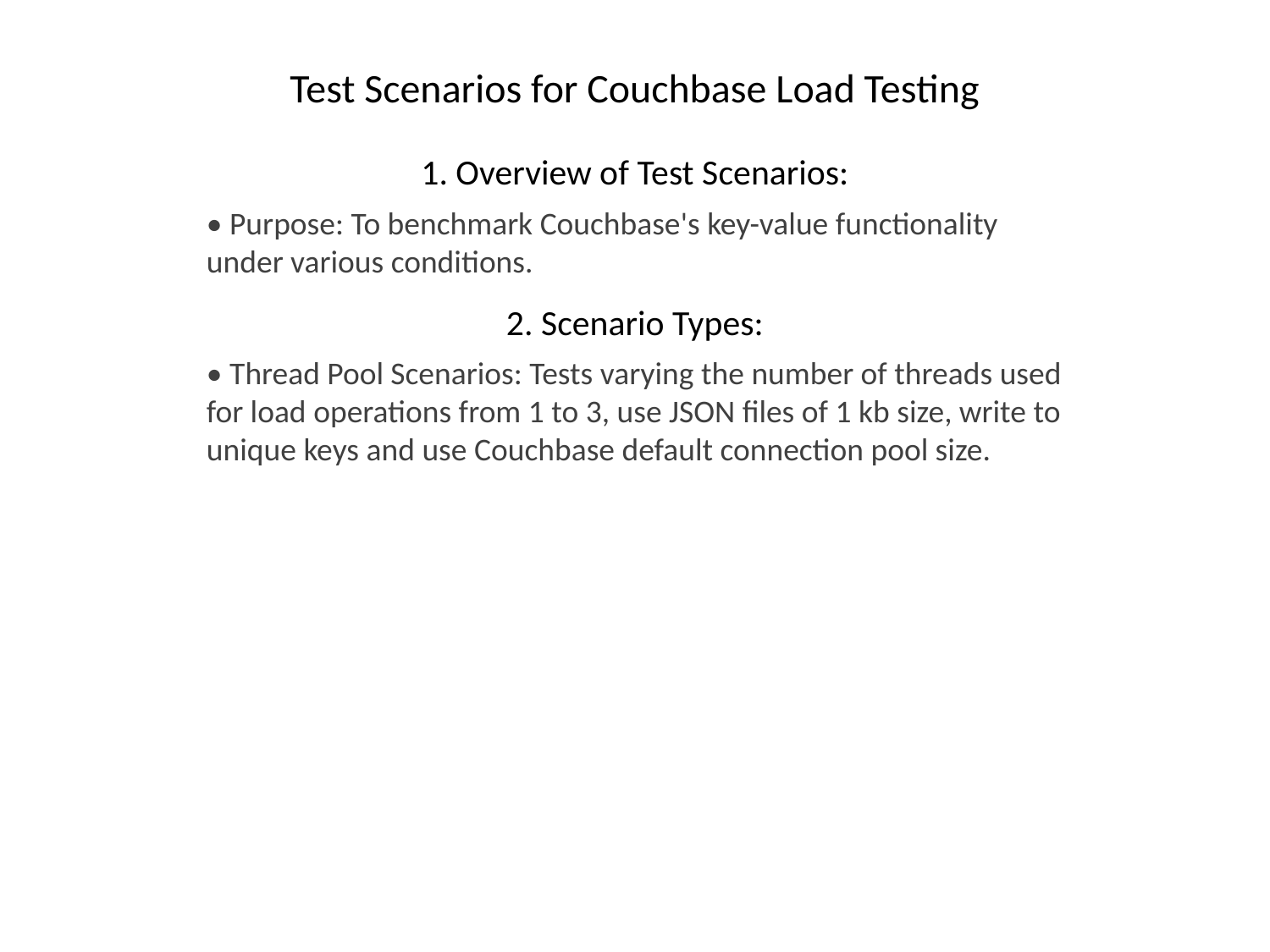

Test Scenarios for Couchbase Load Testing

1. Overview of Test Scenarios:

• Purpose: To benchmark Couchbase's key-value functionality under various conditions.

2. Scenario Types:

• Thread Pool Scenarios: Tests varying the number of threads used for load operations from 1 to 3, use JSON files of 1 kb size, write to unique keys and use Couchbase default connection pool size.